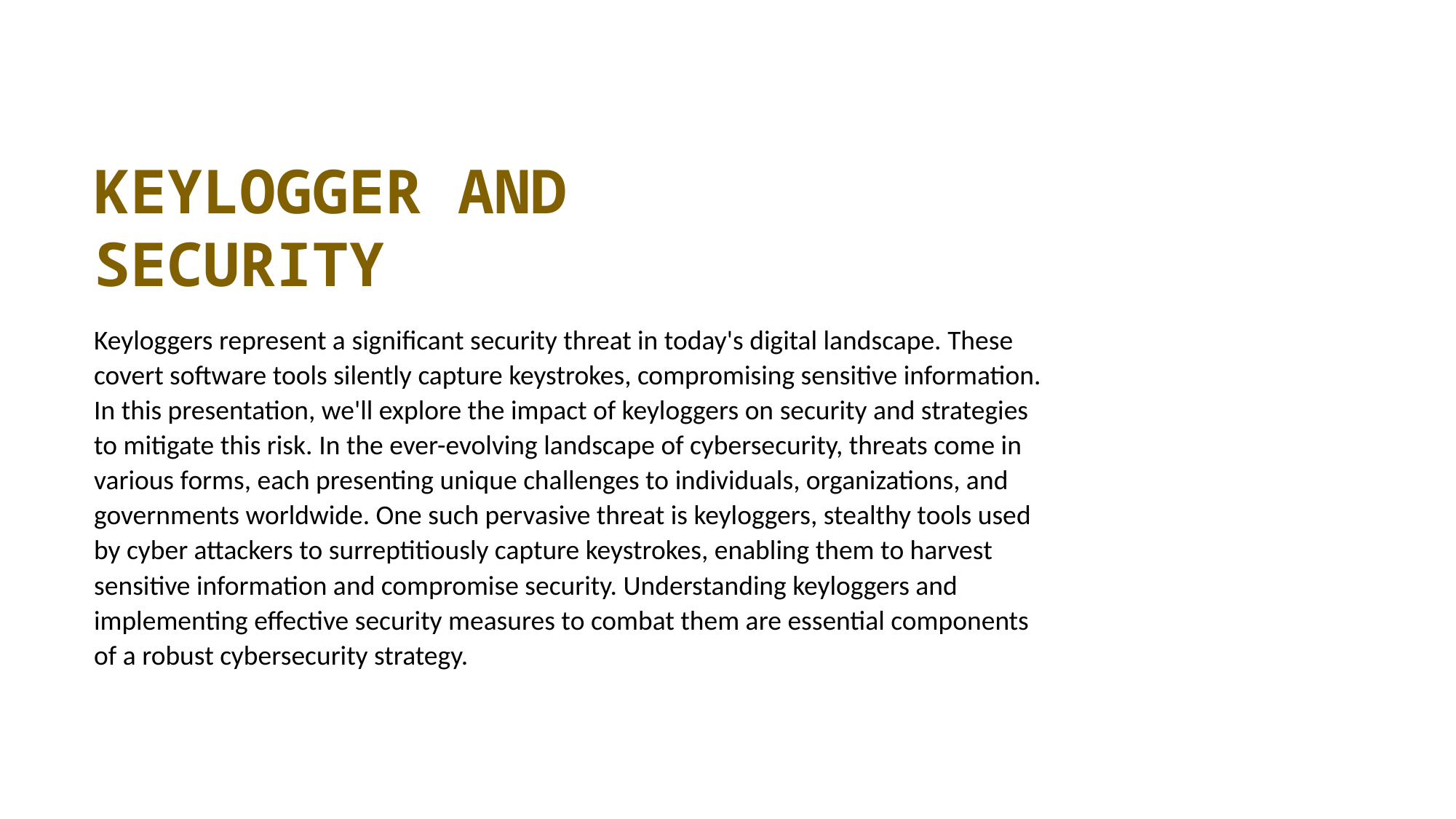

KEYLOGGER AND SECURITY
Keyloggers represent a significant security threat in today's digital landscape. These covert software tools silently capture keystrokes, compromising sensitive information. In this presentation, we'll explore the impact of keyloggers on security and strategies to mitigate this risk. In the ever-evolving landscape of cybersecurity, threats come in various forms, each presenting unique challenges to individuals, organizations, and governments worldwide. One such pervasive threat is keyloggers, stealthy tools used by cyber attackers to surreptitiously capture keystrokes, enabling them to harvest sensitive information and compromise security. Understanding keyloggers and implementing effective security measures to combat them are essential components of a robust cybersecurity strategy.